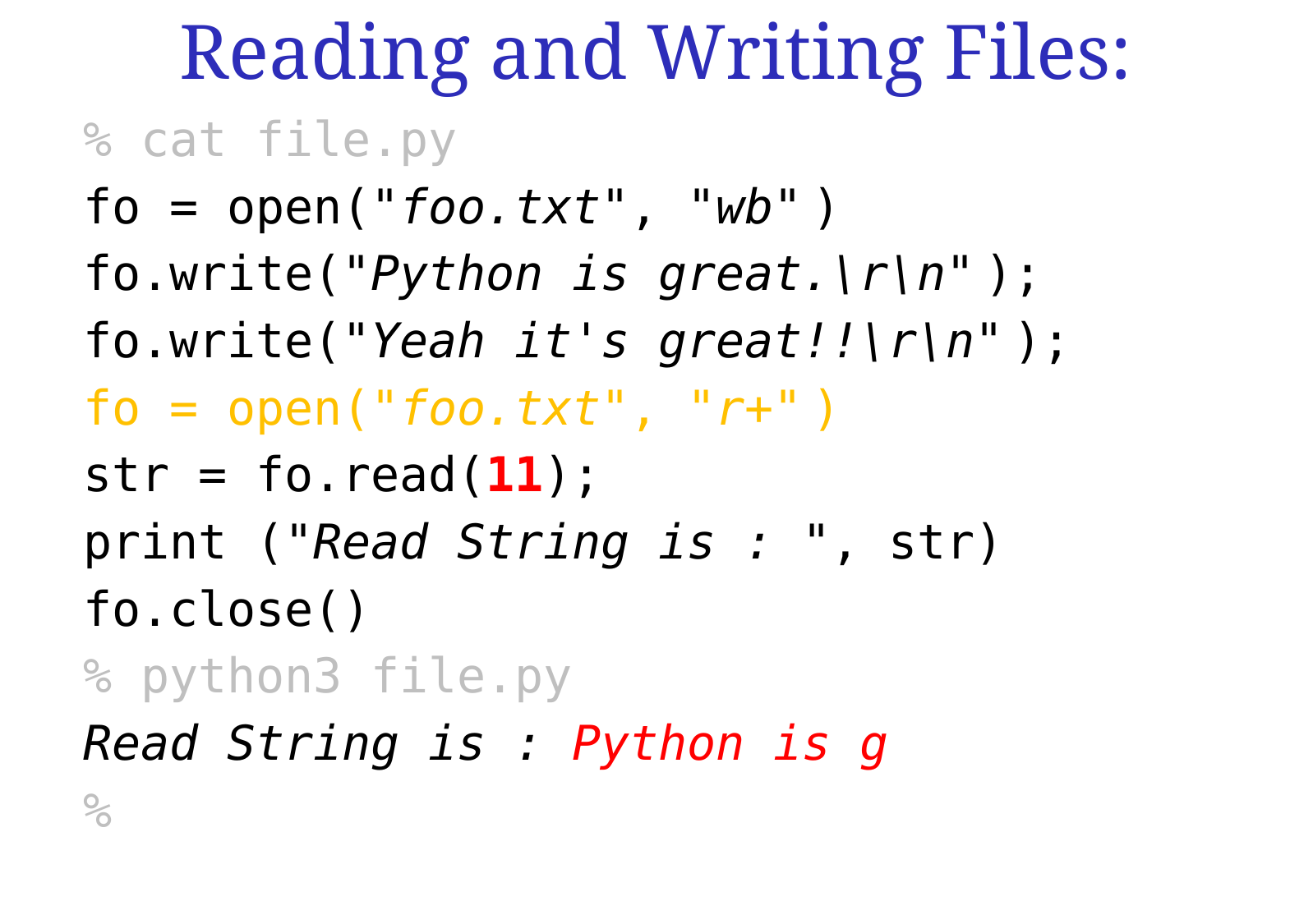

Reading and Writing Files:
% cat file.py
fo = open("foo.txt", "wb" )
fo.write("Python is great.\r\n" );
fo.write("Yeah it's great!!\r\n" );
fo = open("foo.txt", "r+" )
str = fo.read(11);
print ("Read String is : ", str)
fo.close()
% python3 file.py
Read String is : Python is g
%